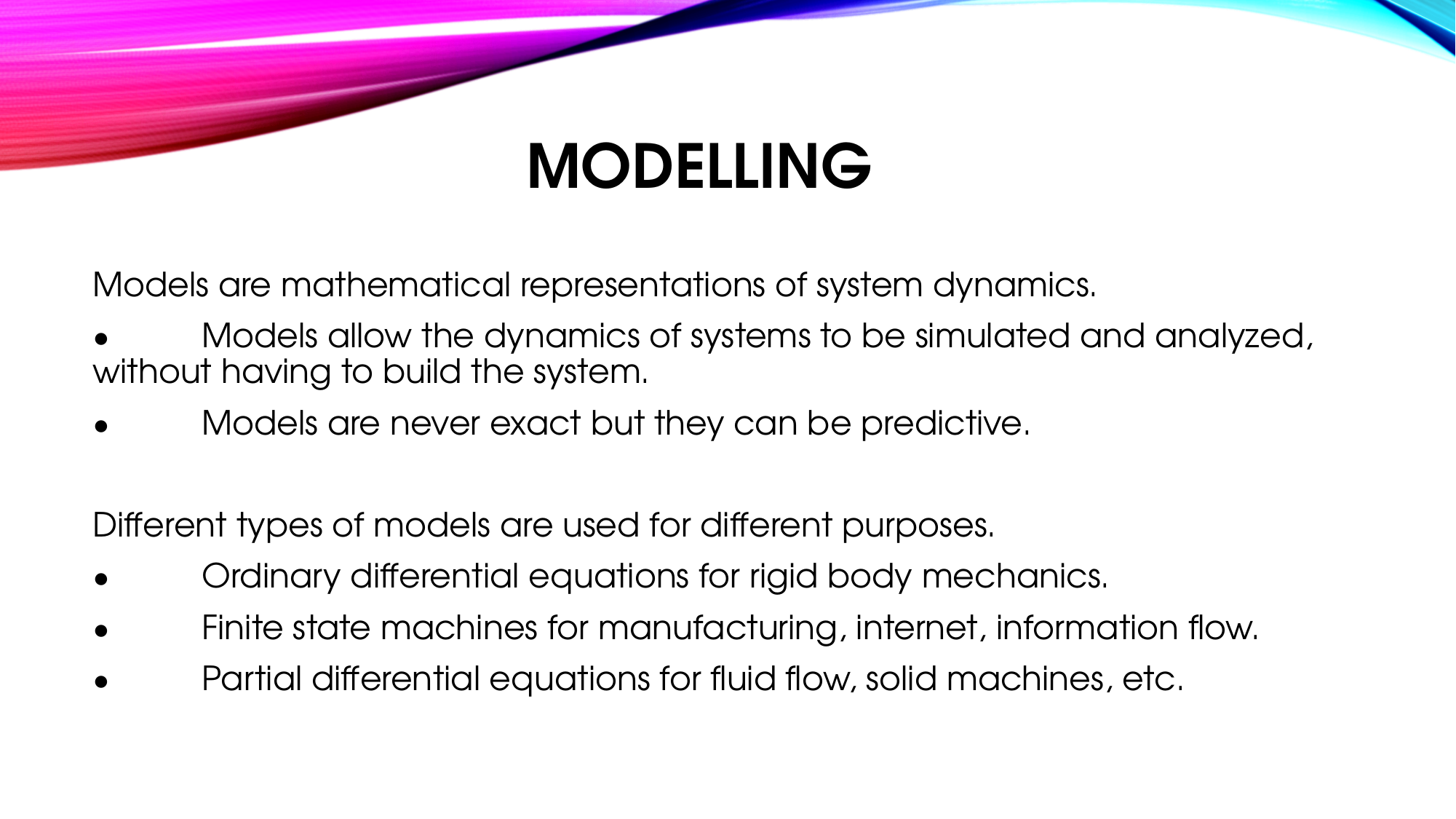

# MODELLING
Models are mathematical representations of system dynamics.
•	Models allow the dynamics of systems to be simulated and analyzed, without having to build the system.
•	Models are never exact but they can be predictive.

Different types of models are used for different purposes.
•	Ordinary differential equations for rigid body mechanics.
•	Finite state machines for manufacturing, internet, information flow.
•	Partial differential equations for fluid flow, solid machines, etc.